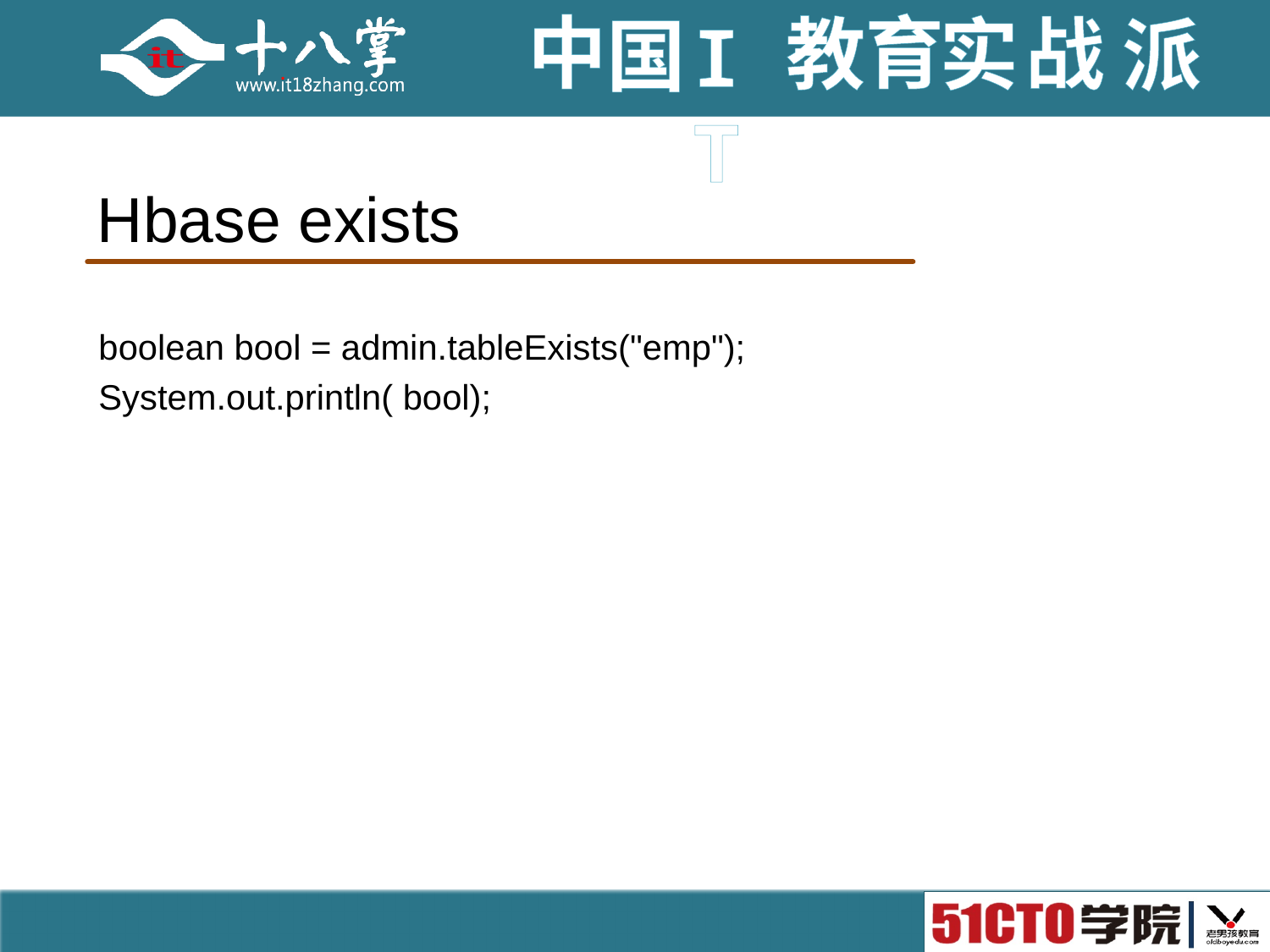

# Hbase exists

boolean bool = admin.tableExists("emp");
System.out.println( bool);